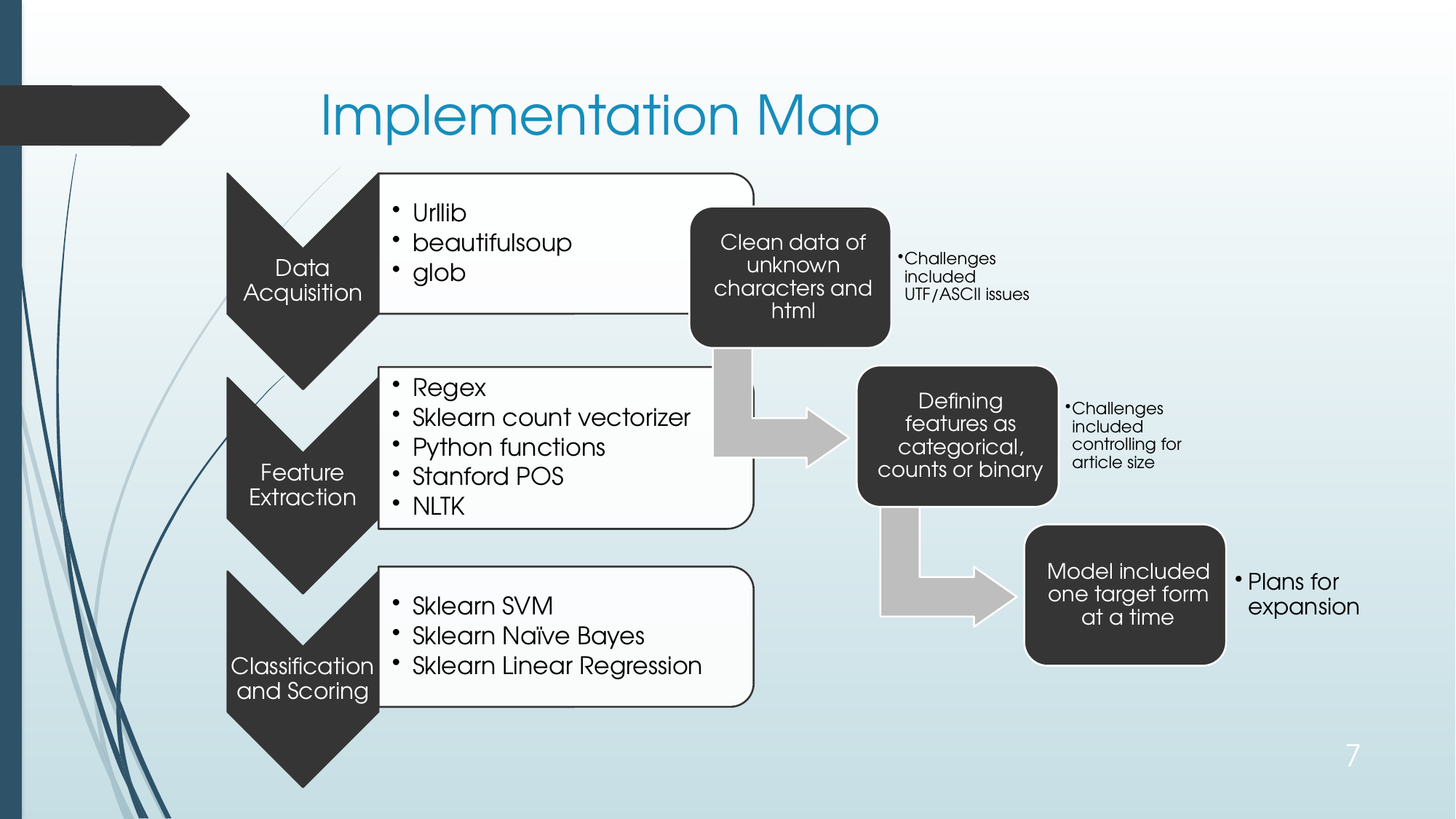

# Implementation Map
Clean data of unknown characters and html
Challenges included UTF/ASCII issues
Defining features as categorical, counts or binary
Challenges included controlling for article size
Model included one target form at a time
Plans for expansion
Data Acquisition
Urllib
beautifulsoup
glob
Feature Extraction
Regex
Sklearn count vectorizer
Python functions
Stanford POS
NLTK
Classification and Scoring
Sklearn SVM
Sklearn Naïve Bayes
Sklearn Linear Regression
7